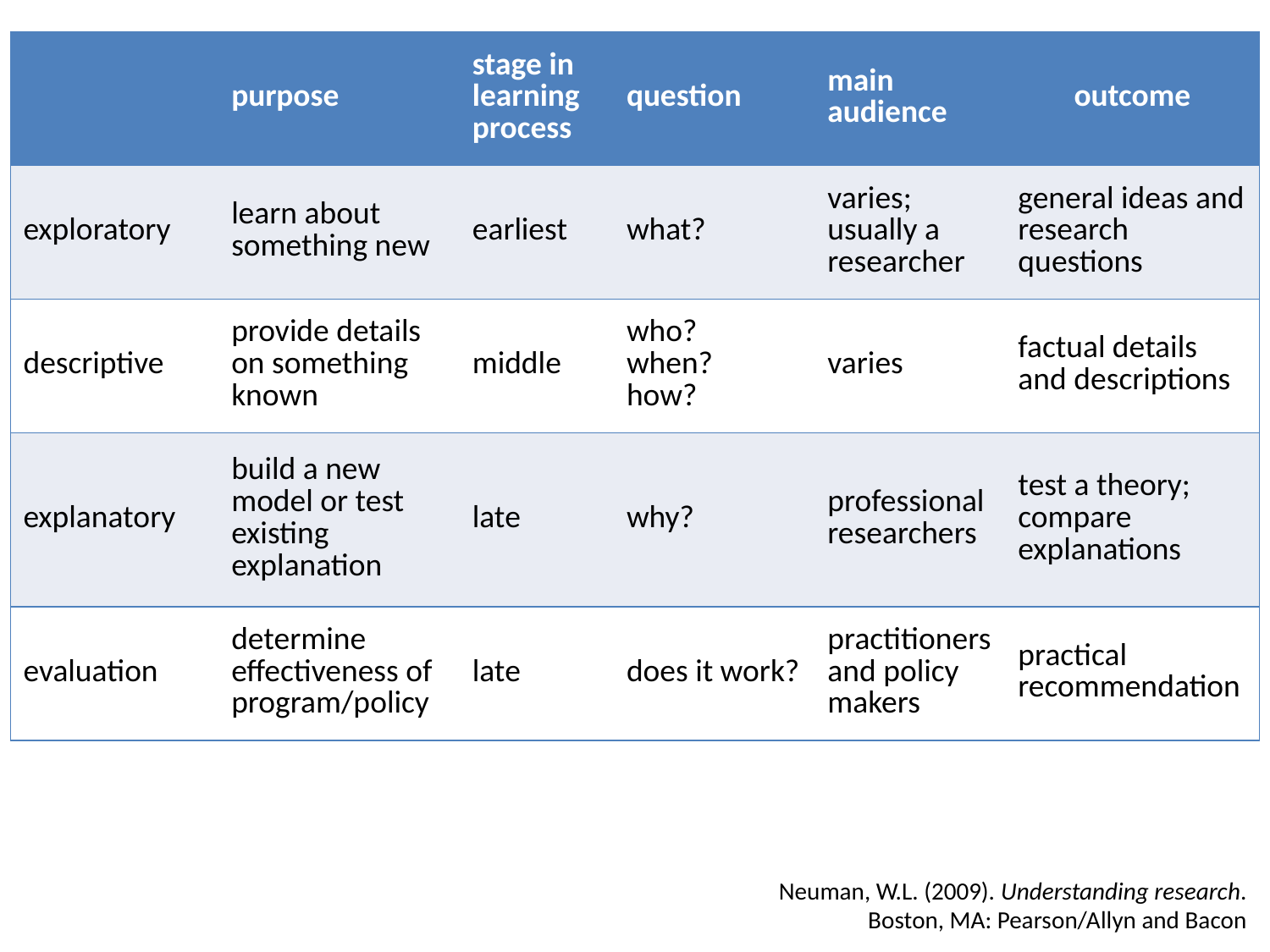

|  | purpose | stage in learning process | question | main audience | outcome |
| --- | --- | --- | --- | --- | --- |
| exploratory | learn about something new | earliest | what? | varies; usually a researcher | general ideas and research questions |
| descriptive | provide details on something known | middle | who? when? how? | varies | factual details and descriptions |
| explanatory | build a new model or test existing explanation | late | why? | professional researchers | test a theory; compare explanations |
| evaluation | determine effectiveness of program/policy | late | does it work? | practitioners and policy makers | practical recommendation |
Neuman, W.L. (2009). Understanding research. Boston, MA: Pearson/Allyn and Bacon